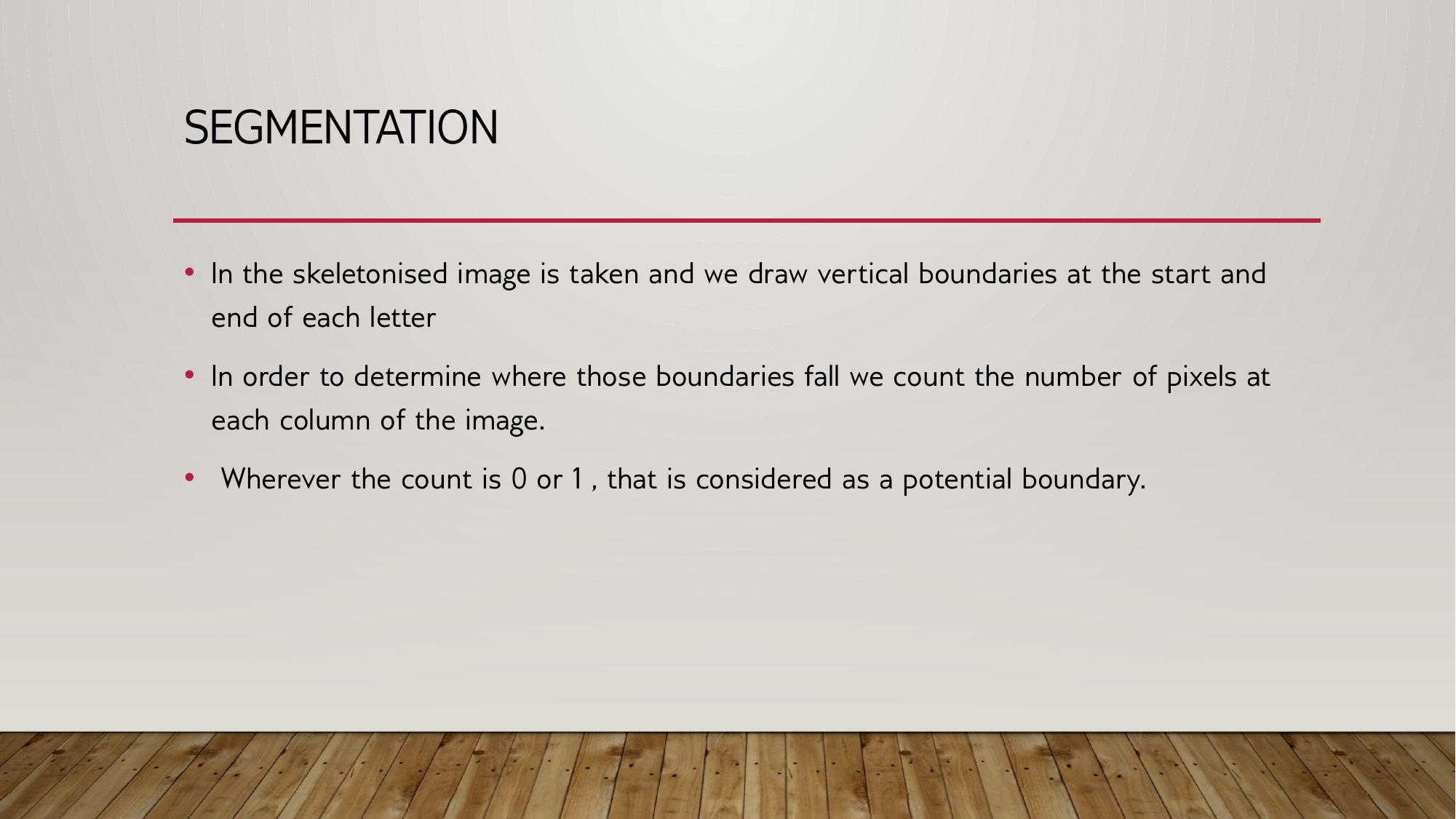

# Segmentation
In the skeletonised image is taken and we draw vertical boundaries at the start and end of each letter
In order to determine where those boundaries fall we count the number of pixels at each column of the image.
 Wherever the count is 0 or 1 , that is considered as a potential boundary.